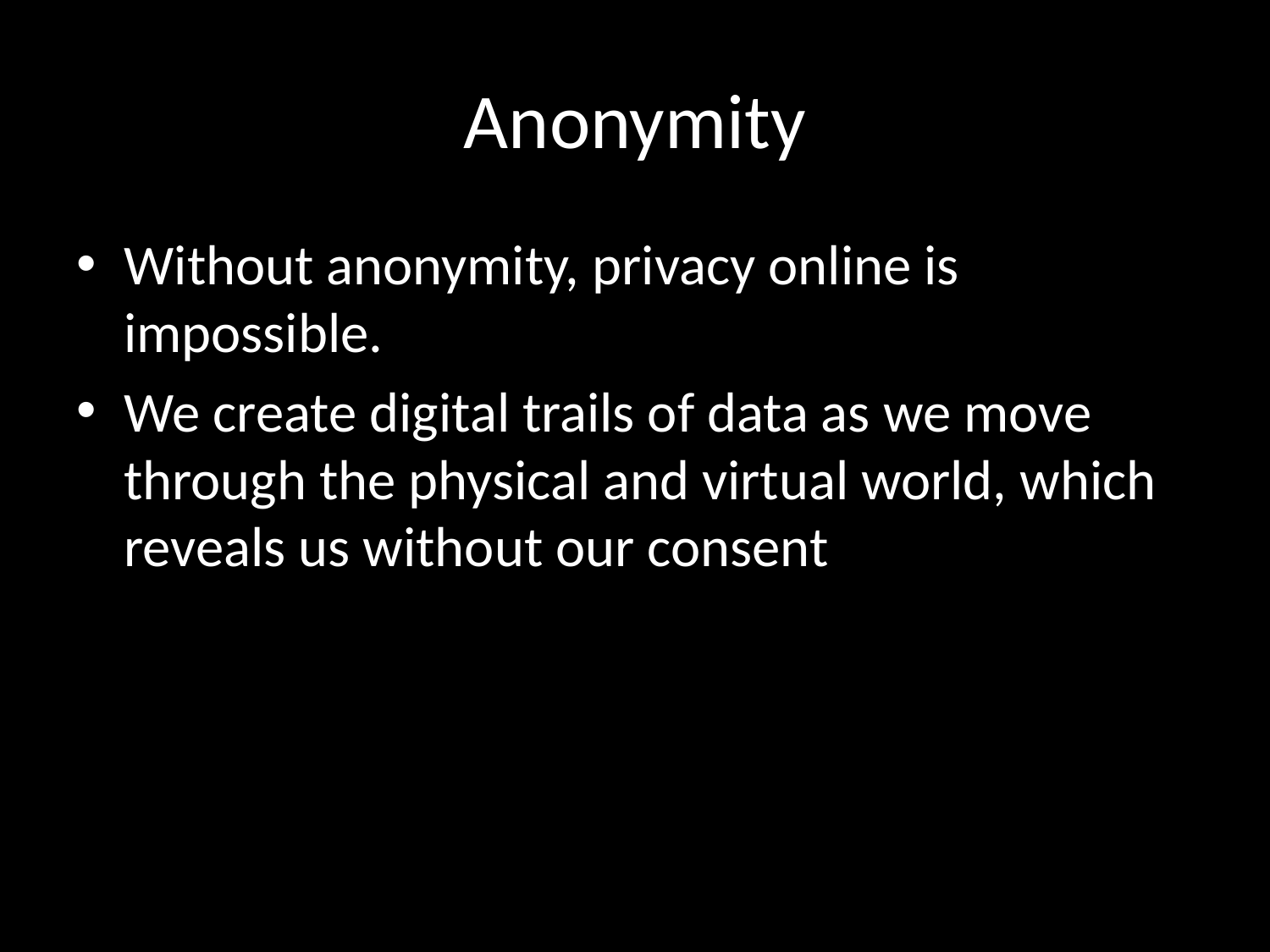

# Anonymity
Without anonymity, privacy online is impossible.
We create digital trails of data as we move through the physical and virtual world, which reveals us without our consent